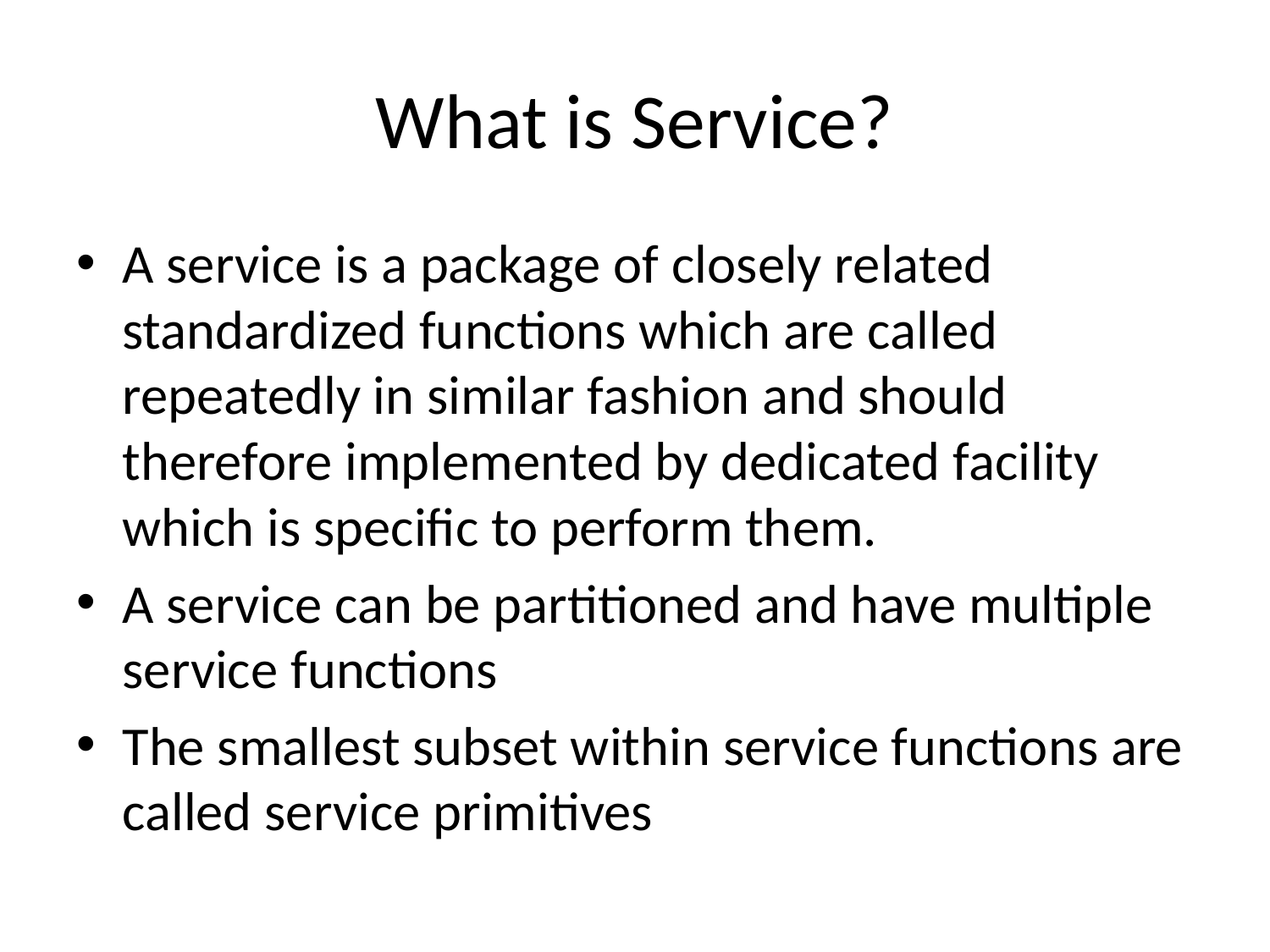

# What is Service?
A service is a package of closely related standardized functions which are called repeatedly in similar fashion and should therefore implemented by dedicated facility which is specific to perform them.
A service can be partitioned and have multiple service functions
The smallest subset within service functions are called service primitives